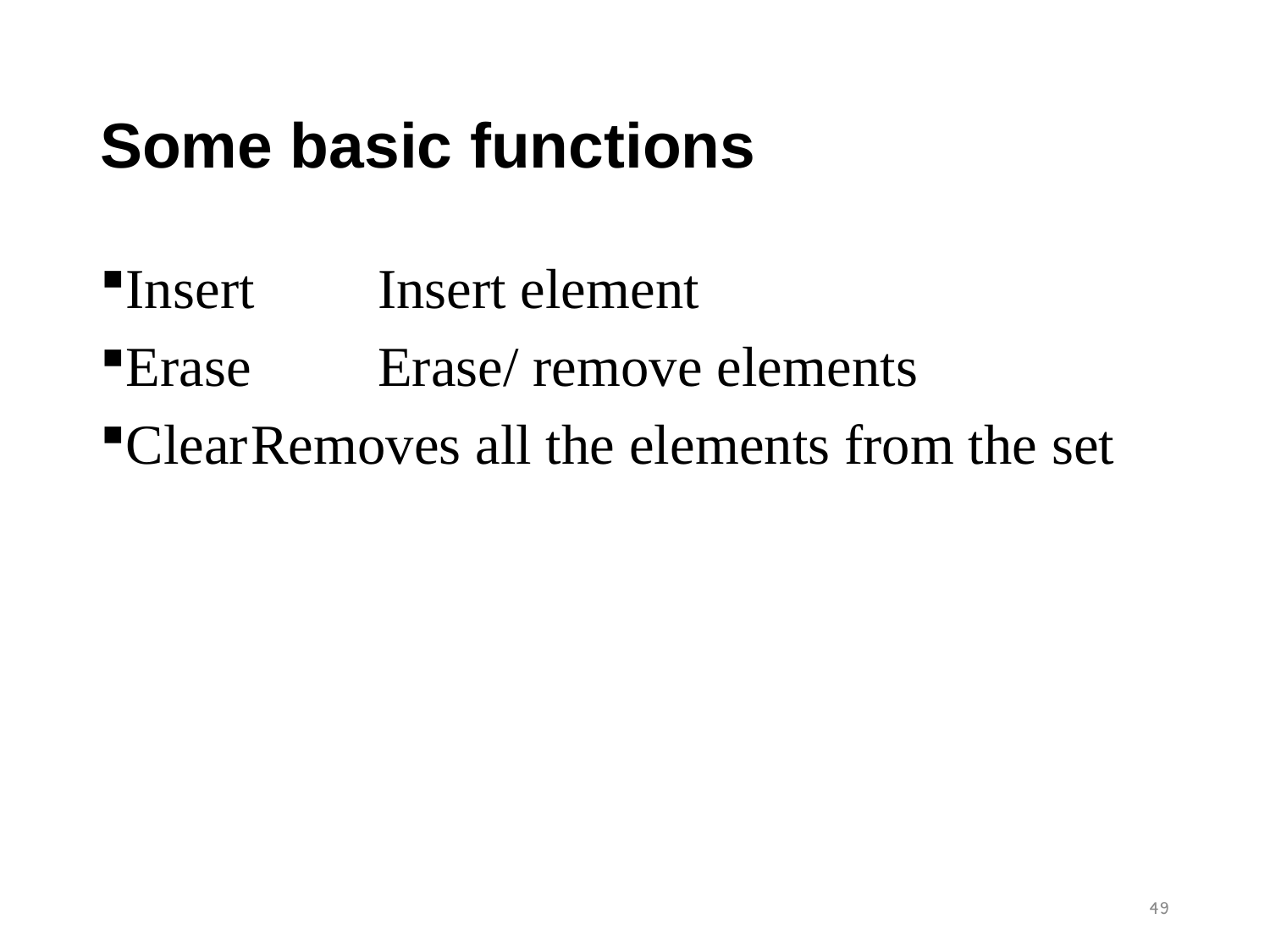

# Some basic functions
Insert	Insert element
Erase	Erase/ remove elements
Clear	Removes all the elements from the set

49